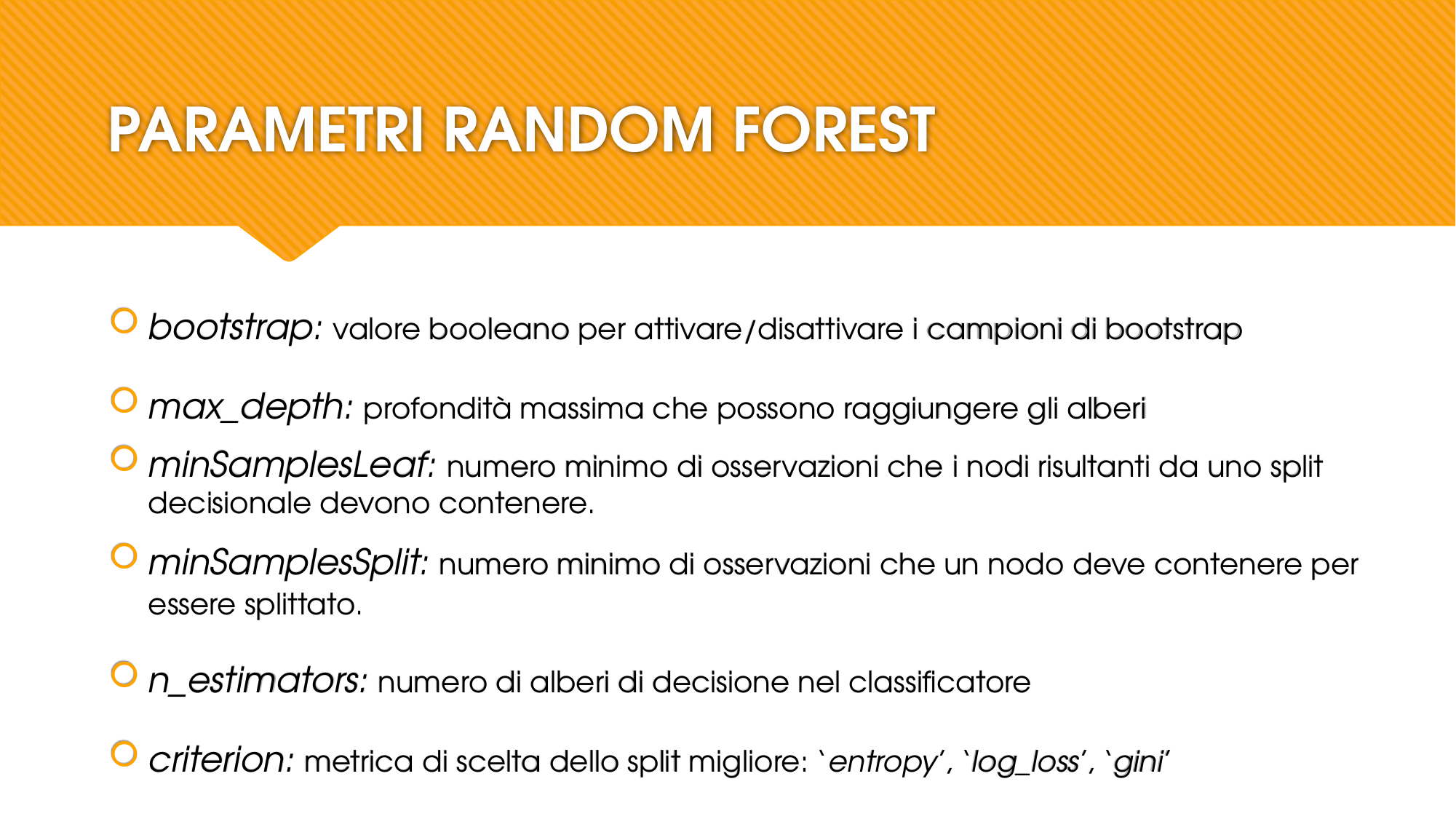

# PARAMETRI RANDOM FOREST
bootstrap: valore booleano per attivare/disattivare i campioni di bootstrap
max_depth: profondità massima che possono raggiungere gli alberi
minSamplesLeaf: numero minimo di osservazioni che i nodi risultanti da uno split decisionale devono contenere.
minSamplesSplit: numero minimo di osservazioni che un nodo deve contenere per essere splittato.
n_estimators: numero di alberi di decisione nel classificatore
criterion: metrica di scelta dello split migliore: ‘entropy’, ‘log_loss’, ‘gini’